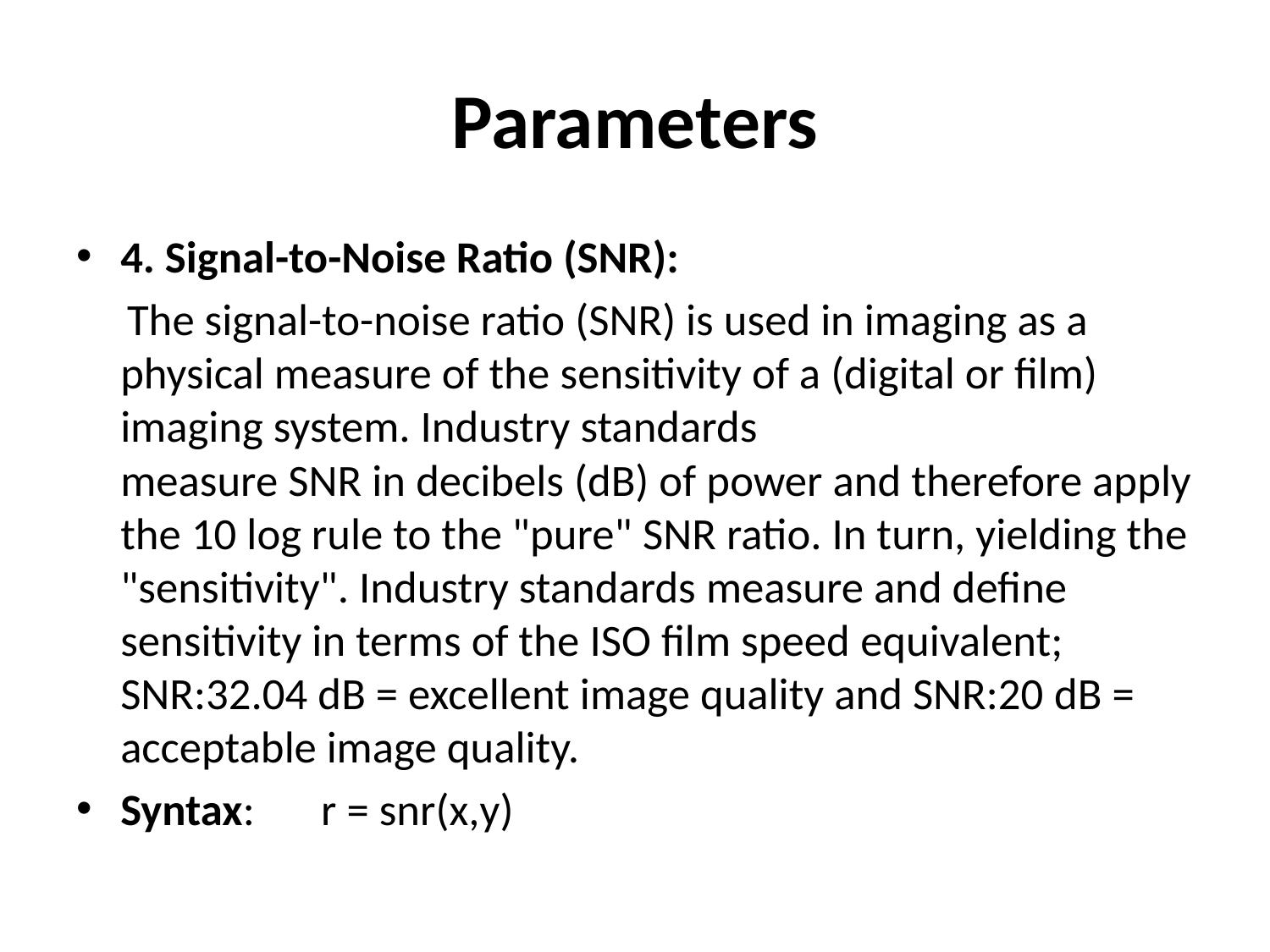

# Parameters
4. Signal-to-Noise Ratio (SNR):
     The signal-to-noise ratio (SNR) is used in imaging as a physical measure of the sensitivity of a (digital or film) imaging system. Industry standards measure SNR in decibels (dB) of power and therefore apply the 10 log rule to the "pure" SNR ratio. In turn, yielding the "sensitivity". Industry standards measure and define sensitivity in terms of the ISO film speed equivalent; SNR:32.04 dB = excellent image quality and SNR:20 dB = acceptable image quality.
Syntax:	r = snr(x,y)